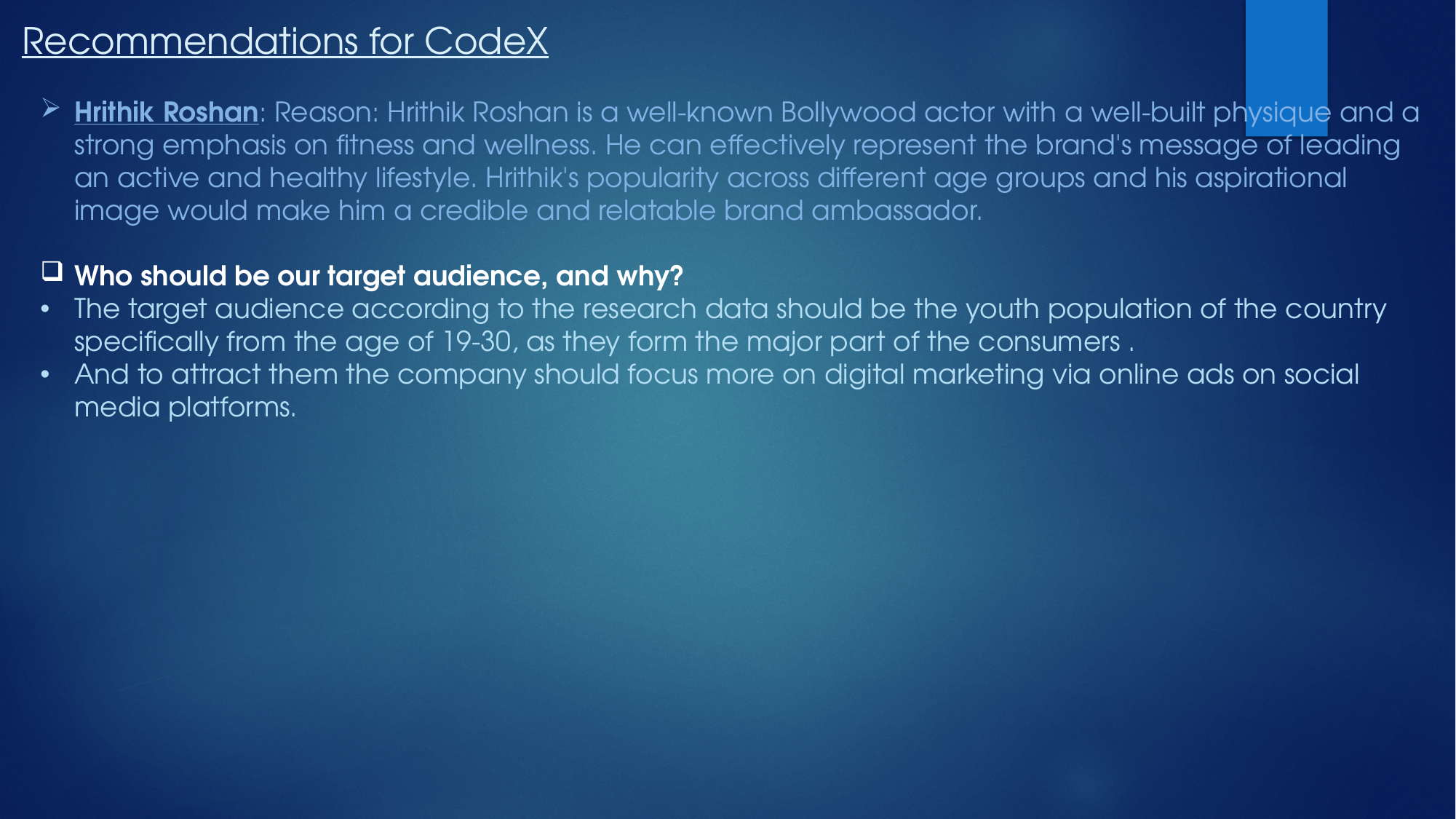

# Recommendations for CodeX
Hrithik Roshan: Reason: Hrithik Roshan is a well-known Bollywood actor with a well-built physique and a strong emphasis on fitness and wellness. He can effectively represent the brand's message of leading an active and healthy lifestyle. Hrithik's popularity across different age groups and his aspirational image would make him a credible and relatable brand ambassador.

Who should be our target audience, and why?
The target audience according to the research data should be the youth population of the country specifically from the age of 19-30, as they form the major part of the consumers .
And to attract them the company should focus more on digital marketing via online ads on social media platforms.